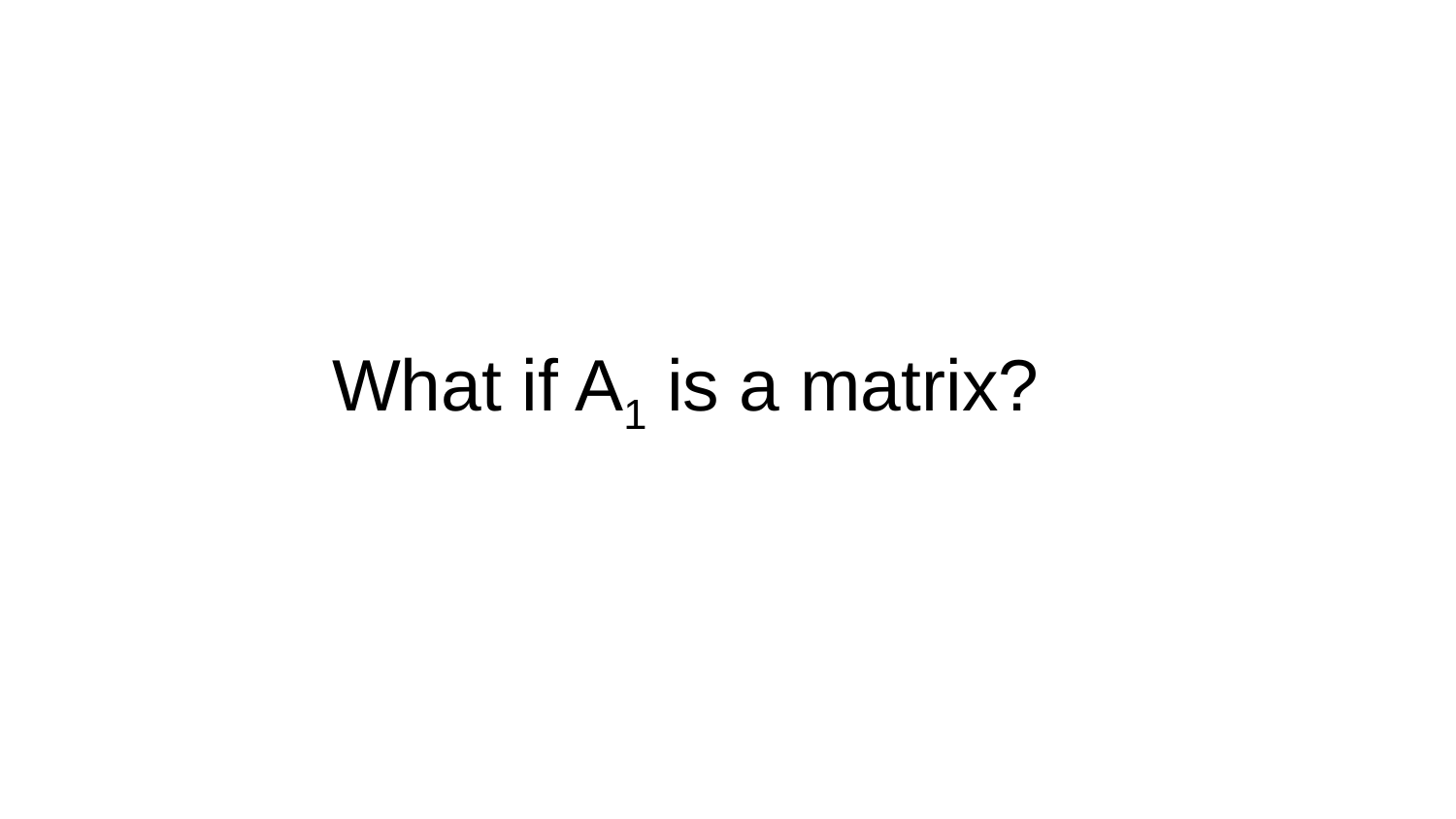

# What if A1 is a matrix?